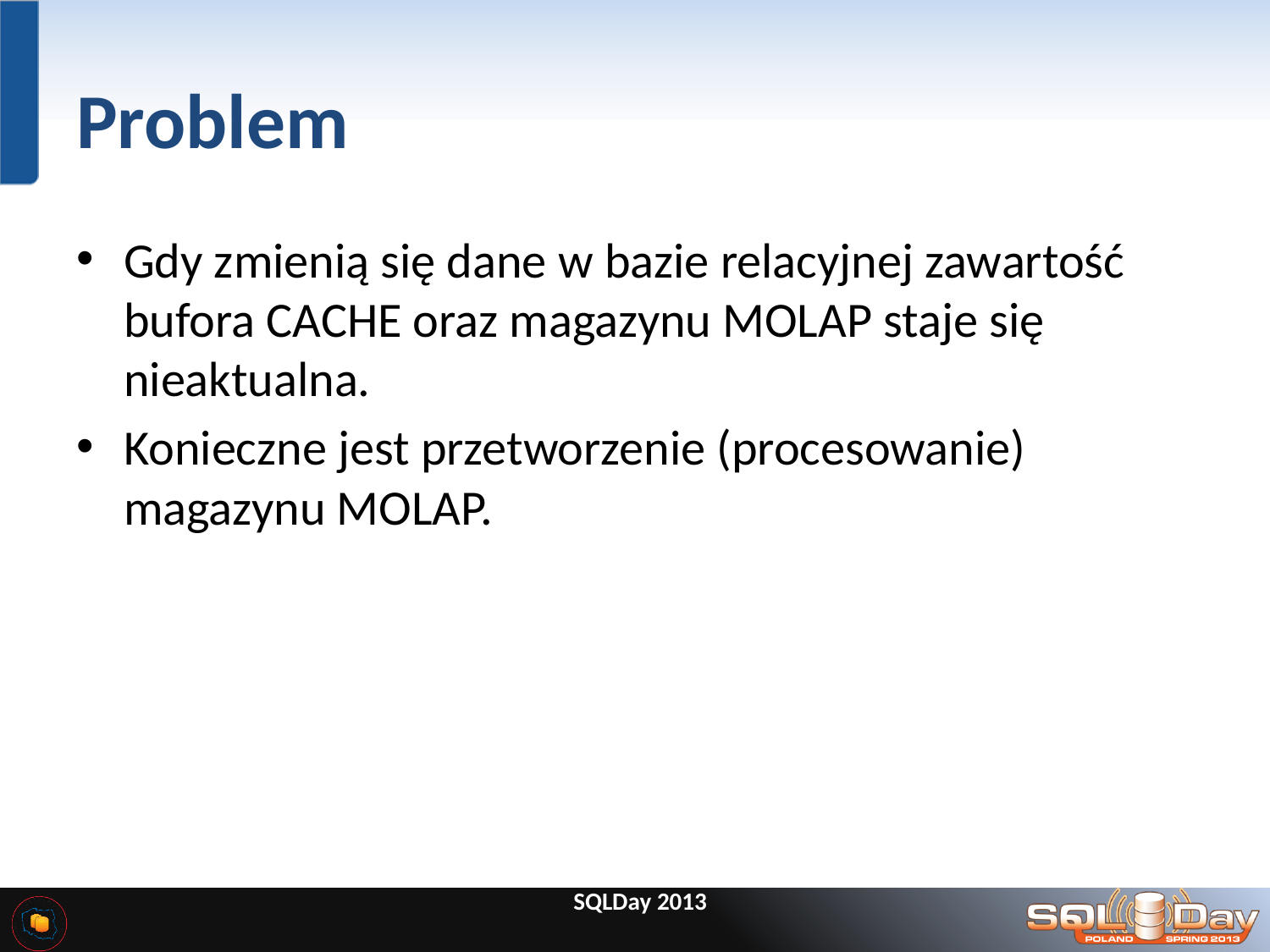

# Problem
Gdy zmienią się dane w bazie relacyjnej zawartość bufora CACHE oraz magazynu MOLAP staje się nieaktualna.
Konieczne jest przetworzenie (procesowanie) magazynu MOLAP.

SQLDay 2013